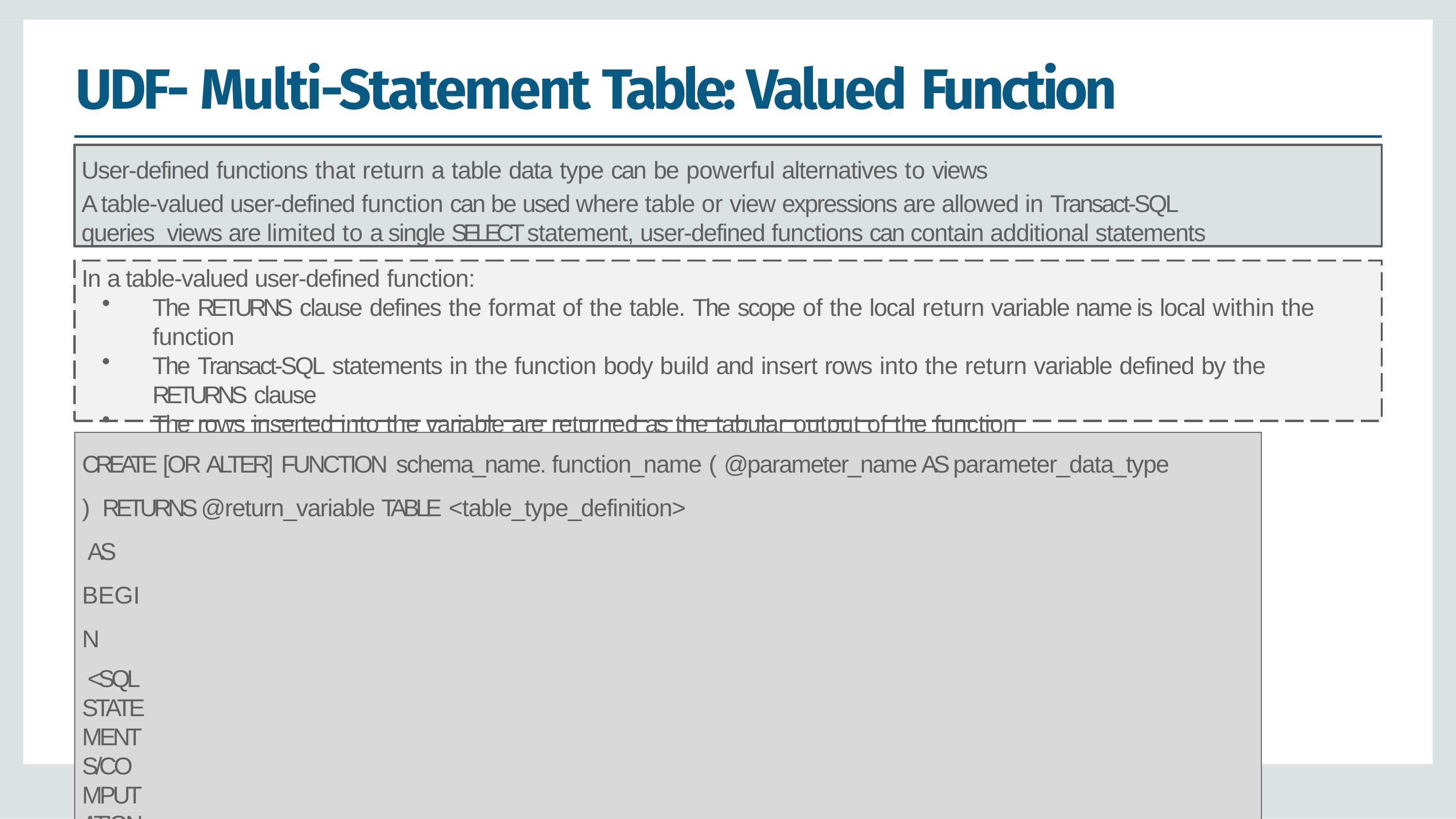

# UDF- Multi-Statement Table: Valued Function

User-defined functions that return a table data type can be powerful alternatives to views
A table-valued user-defined function can be used where table or view expressions are allowed in Transact-SQL queries  views are limited to a single SELECT statement, user-defined functions can contain additional statements

In a table-valued user-defined function:
The RETURNS clause defines the format of the table. The scope of the local return variable name is local within the function
The Transact-SQL statements in the function body build and insert rows into the return variable defined by the RETURNS  clause
The rows inserted into the variable are returned as the tabular output of the function
CREATE  [OR ALTER]  FUNCTION  schema_name. function_name ( @parameter_name	AS parameter_data_type )  RETURNS @return_variable TABLE <table_type_definition>
AS  BEGIN
<SQL STATEMENTS/COMPUTATION>
RETURN;
END;